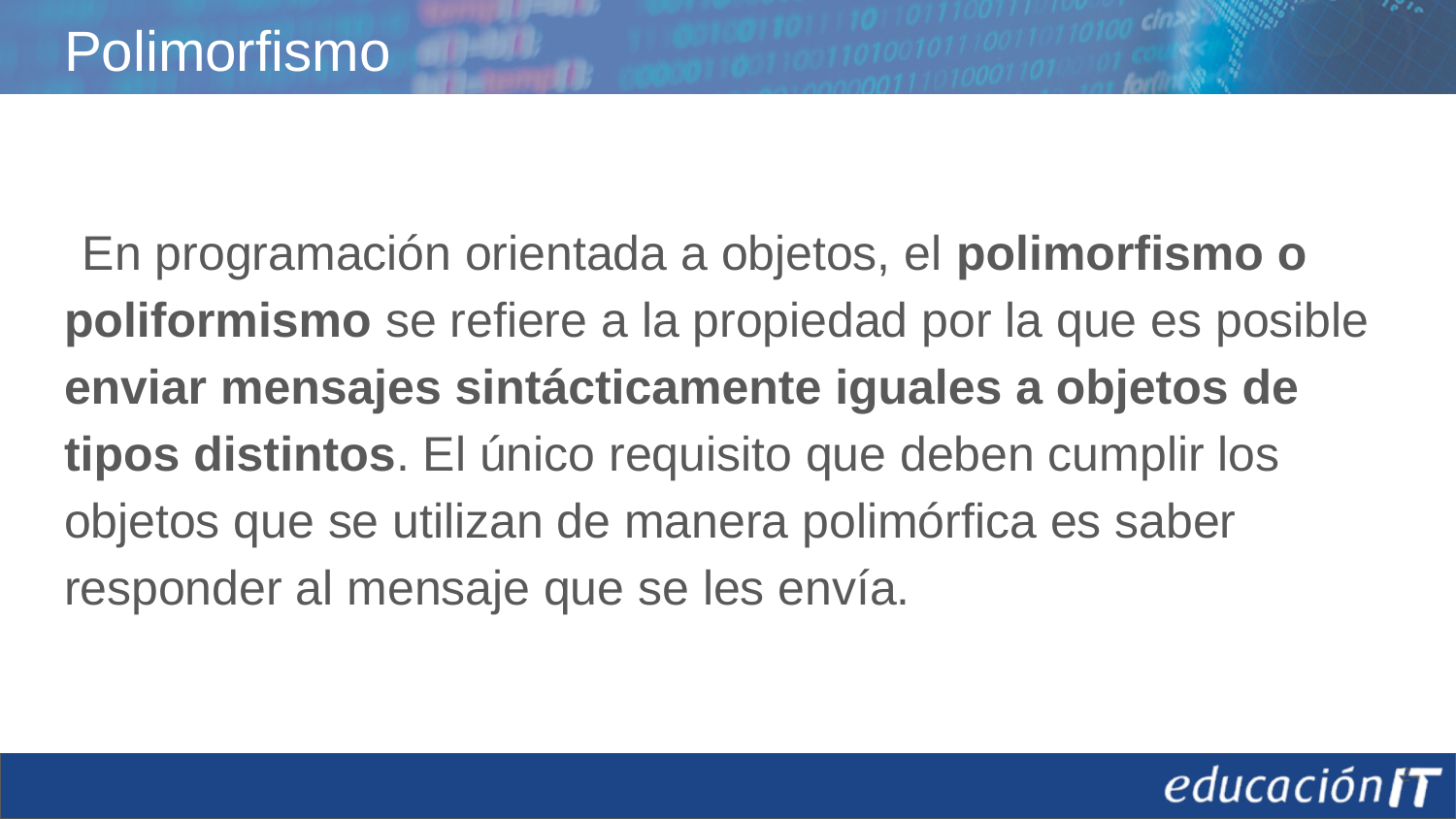

# Polimorfismo
En programación orientada a objetos, el polimorfismo o poliformismo se refiere a la propiedad por la que es posible enviar mensajes sintácticamente iguales a objetos de tipos distintos. El único requisito que deben cumplir los objetos que se utilizan de manera polimórfica es saber responder al mensaje que se les envía.